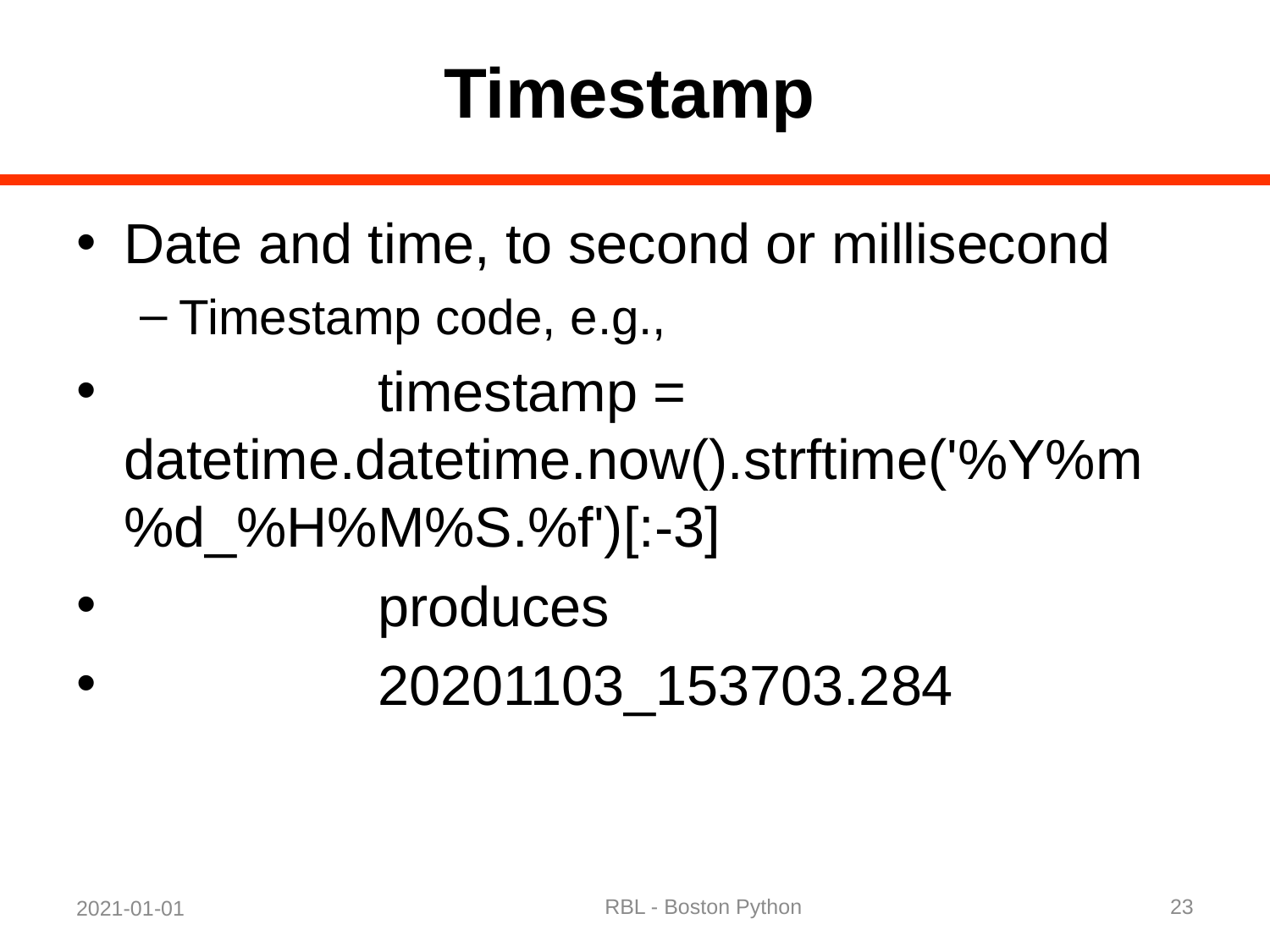

# Timestamp
Date and time, to second or millisecond
Timestamp code, e.g.,
            	timestamp = datetime.datetime.now().strftime('%Y%m%d_%H%M%S.%f')[:-3]
		produces
		20201103_153703.284
RBL - Boston Python
23
2021-01-01